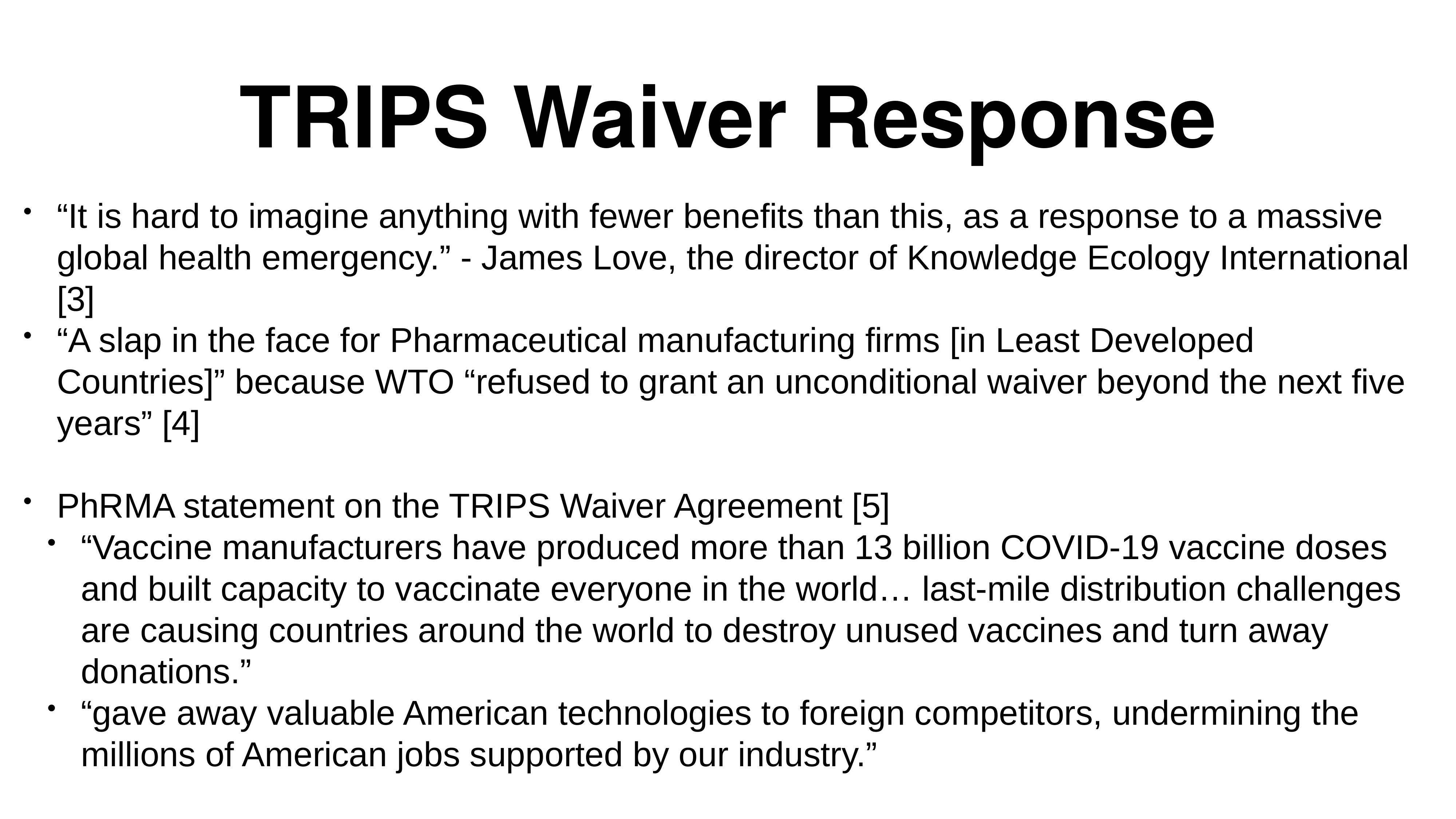

# TRIPS Waiver Response
“It is hard to imagine anything with fewer benefits than this, as a response to a massive global health emergency.” - James Love, the director of Knowledge Ecology International [3]
“A slap in the face for Pharmaceutical manufacturing firms [in Least Developed Countries]” because WTO “refused to grant an unconditional waiver beyond the next five years” [4]

PhRMA statement on the TRIPS Waiver Agreement [5]
“Vaccine manufacturers have produced more than 13 billion COVID-19 vaccine doses and built capacity to vaccinate everyone in the world… last-mile distribution challenges are causing countries around the world to destroy unused vaccines and turn away donations.”
“gave away valuable American technologies to foreign competitors, undermining the millions of American jobs supported by our industry.”
9